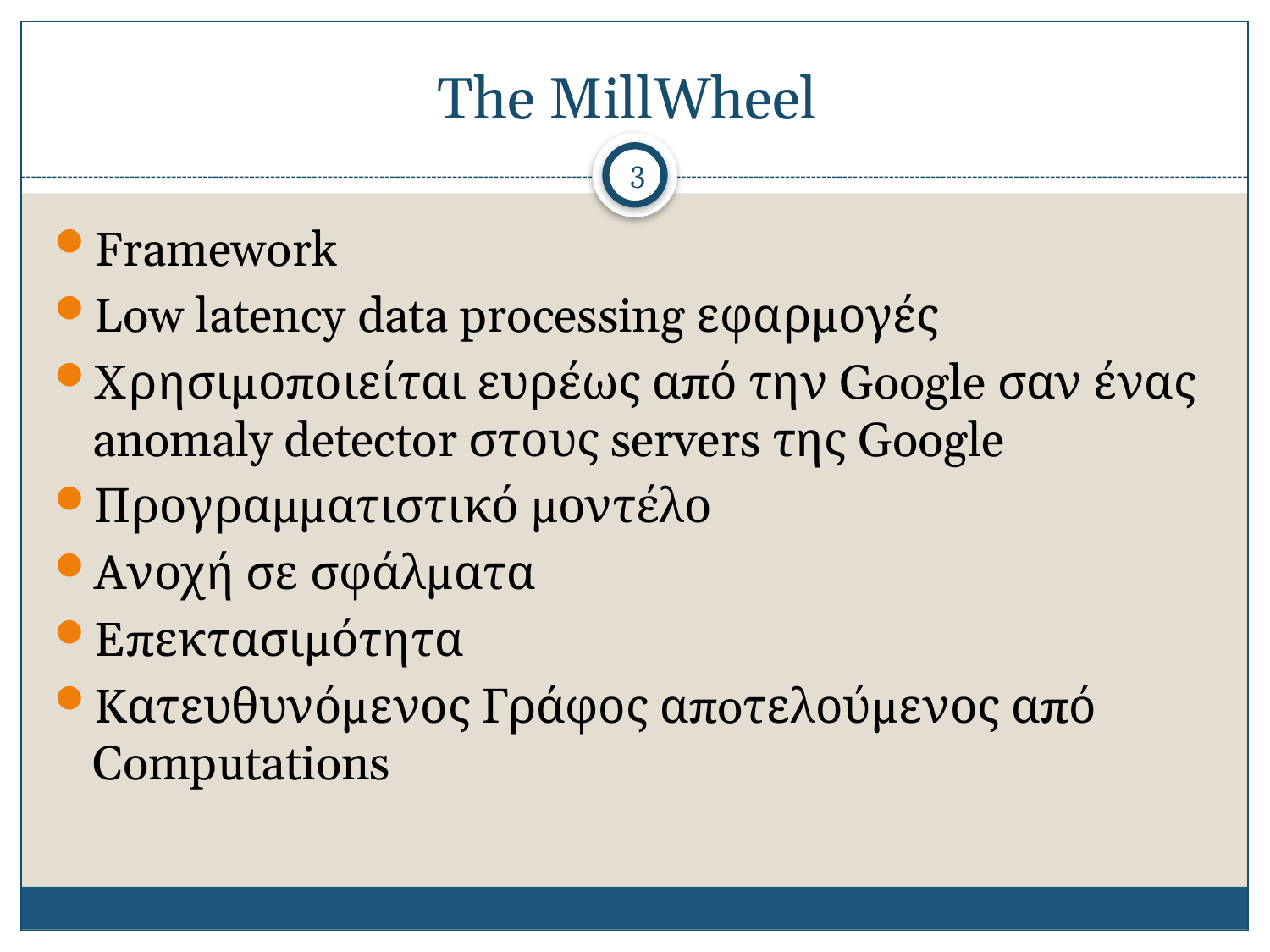

# The MillWheel
3
Framework
Low latency data processing εφαρμογές
Χρησιμοποιείται ευρέως από την Google σαν ένας anomaly detector στους servers της Google
Προγραμματιστικό μοντέλο
Ανοχή σε σφάλματα
Επεκτασιμότητα
Κατευθυνόμενος Γράφος απoτελούμενος από Computations